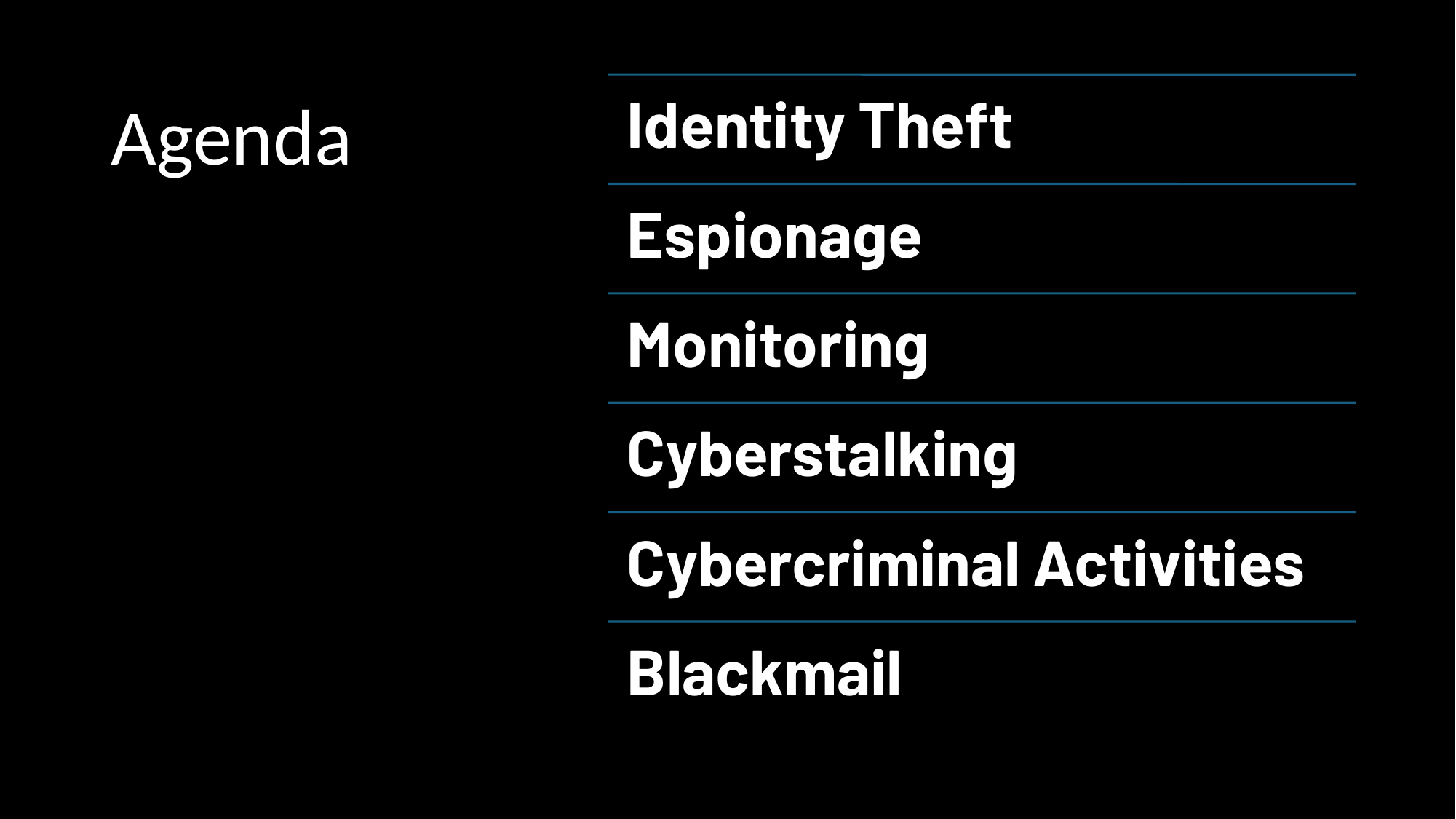

# Agenda
Identity Theft
Espionage
Monitoring
Cyberstalking
Cybercriminal Activities
Blackmail